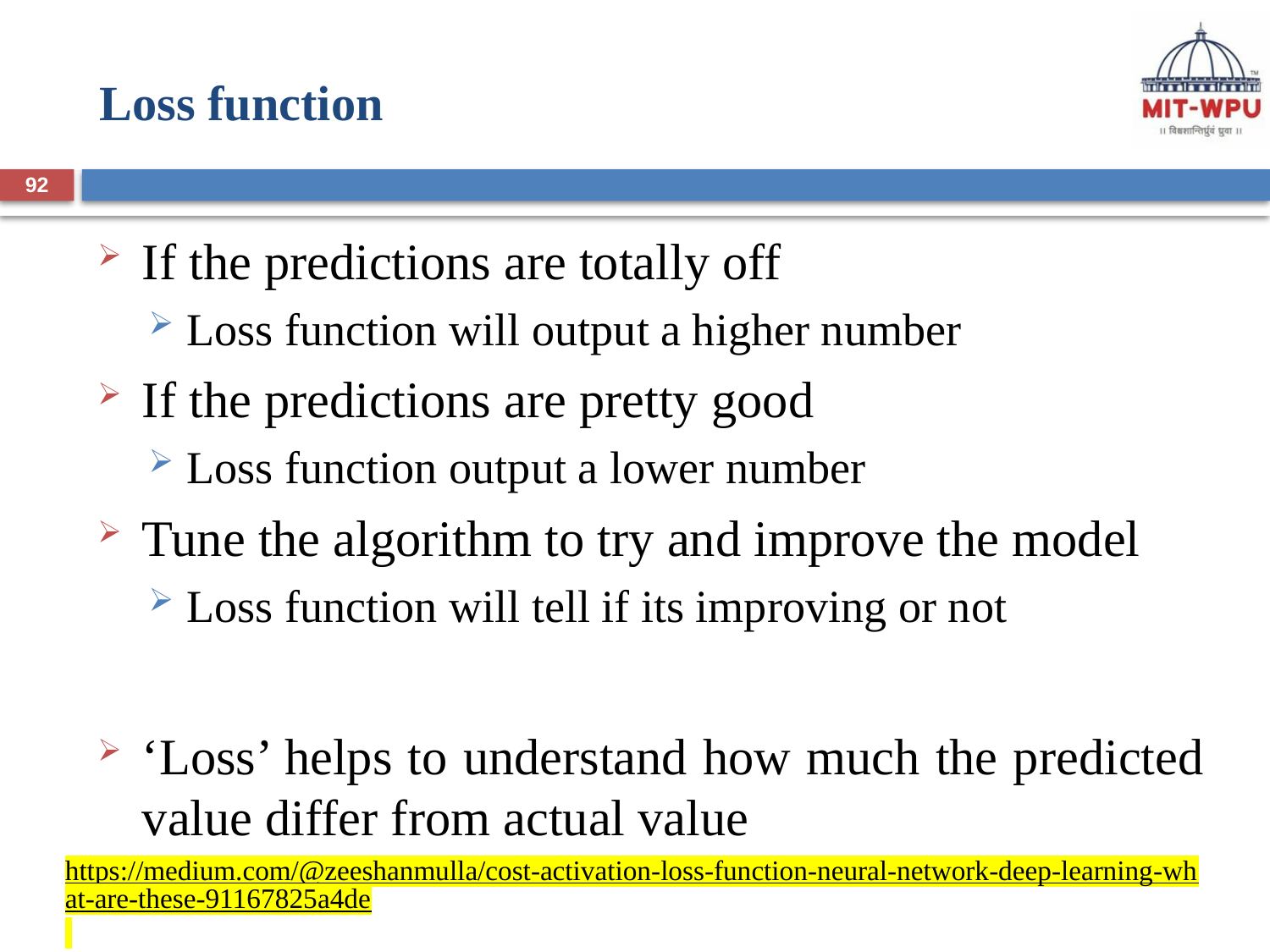

# Loss function
92
If the predictions are totally off
Loss function will output a higher number
If the predictions are pretty good
Loss function output a lower number
Tune the algorithm to try and improve the model
Loss function will tell if its improving or not

‘Loss’ helps to understand how much the predicted value differ from actual value
https://medium.com/@zeeshanmulla/cost-activation-loss-function-neural-network-deep-learning-what-are-these-91167825a4de